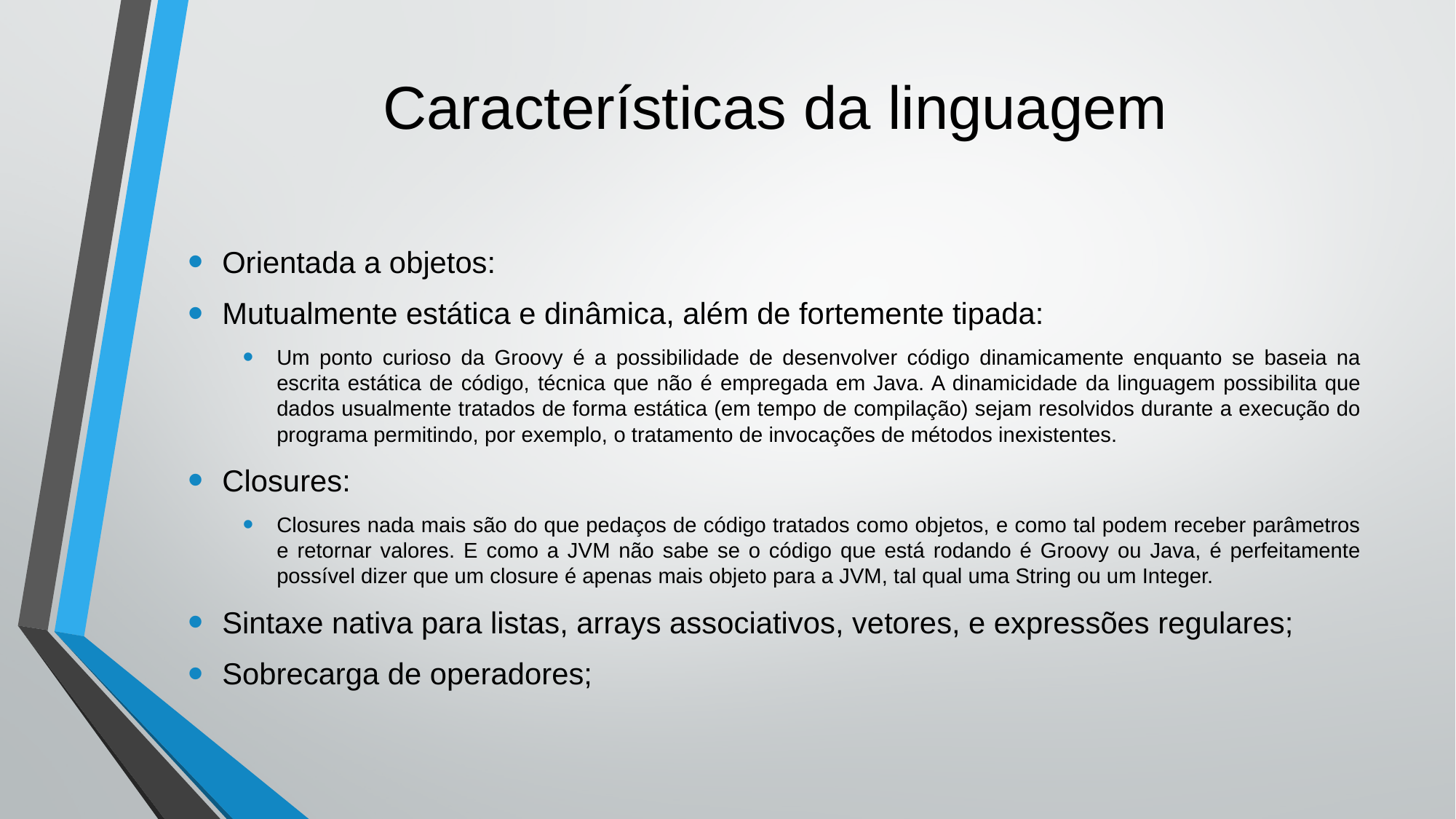

# Características da linguagem
Orientada a objetos:
Mutualmente estática e dinâmica, além de fortemente tipada:
Um ponto curioso da Groovy é a possibilidade de desenvolver código dinamicamente enquanto se baseia na escrita estática de código, técnica que não é empregada em Java. A dinamicidade da linguagem possibilita que dados usualmente tratados de forma estática (em tempo de compilação) sejam resolvidos durante a execução do programa permitindo, por exemplo, o tratamento de invocações de métodos inexistentes.
Closures:
Closures nada mais são do que pedaços de código tratados como objetos, e como tal podem receber parâmetros e retornar valores. E como a JVM não sabe se o código que está rodando é Groovy ou Java, é perfeitamente possível dizer que um closure é apenas mais objeto para a JVM, tal qual uma String ou um Integer.
Sintaxe nativa para listas, arrays associativos, vetores, e expressões regulares;
Sobrecarga de operadores;